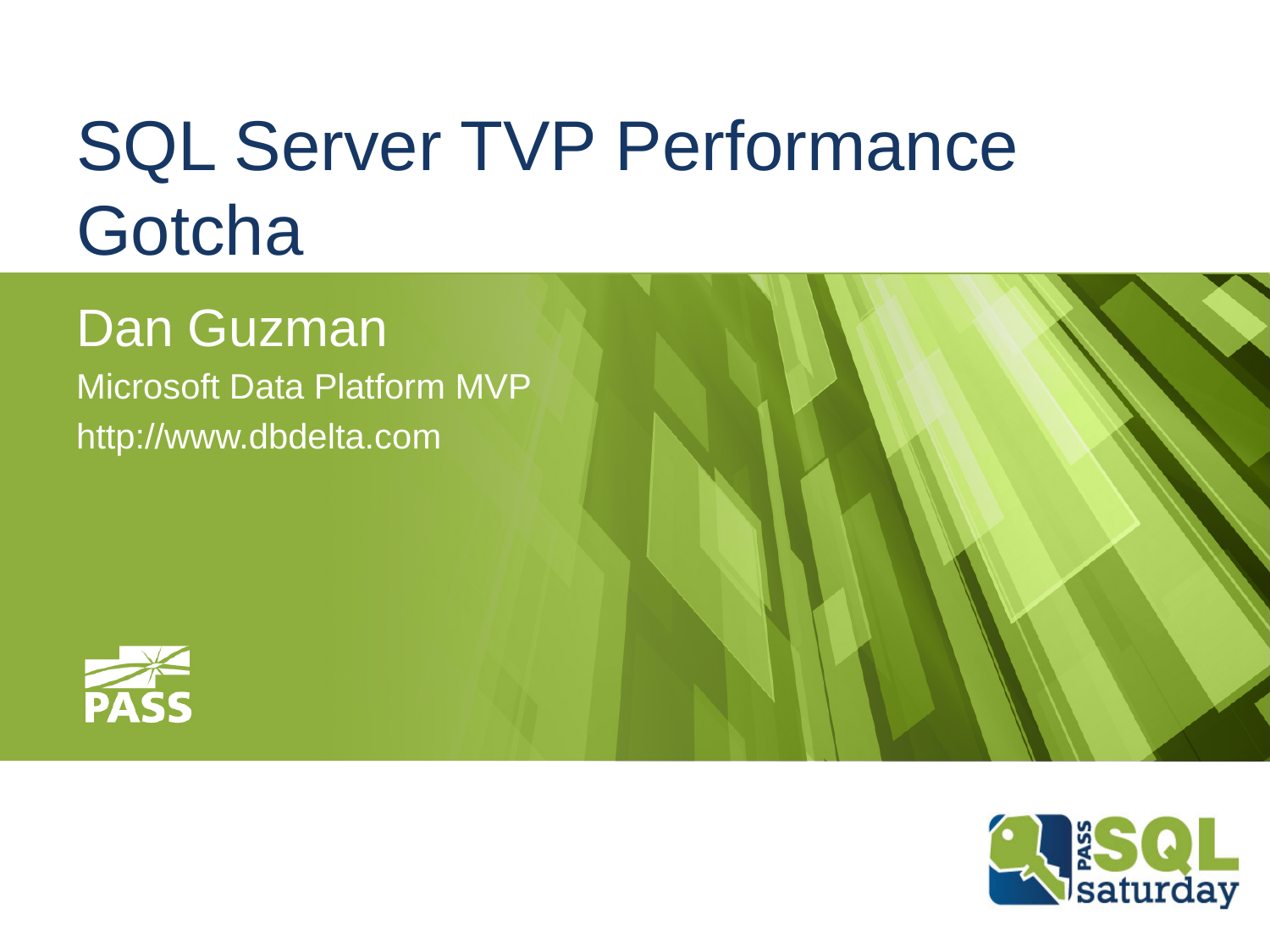

# SQL Server TVP Performance Gotcha
Dan Guzman
Microsoft Data Platform MVP
http://www.dbdelta.com